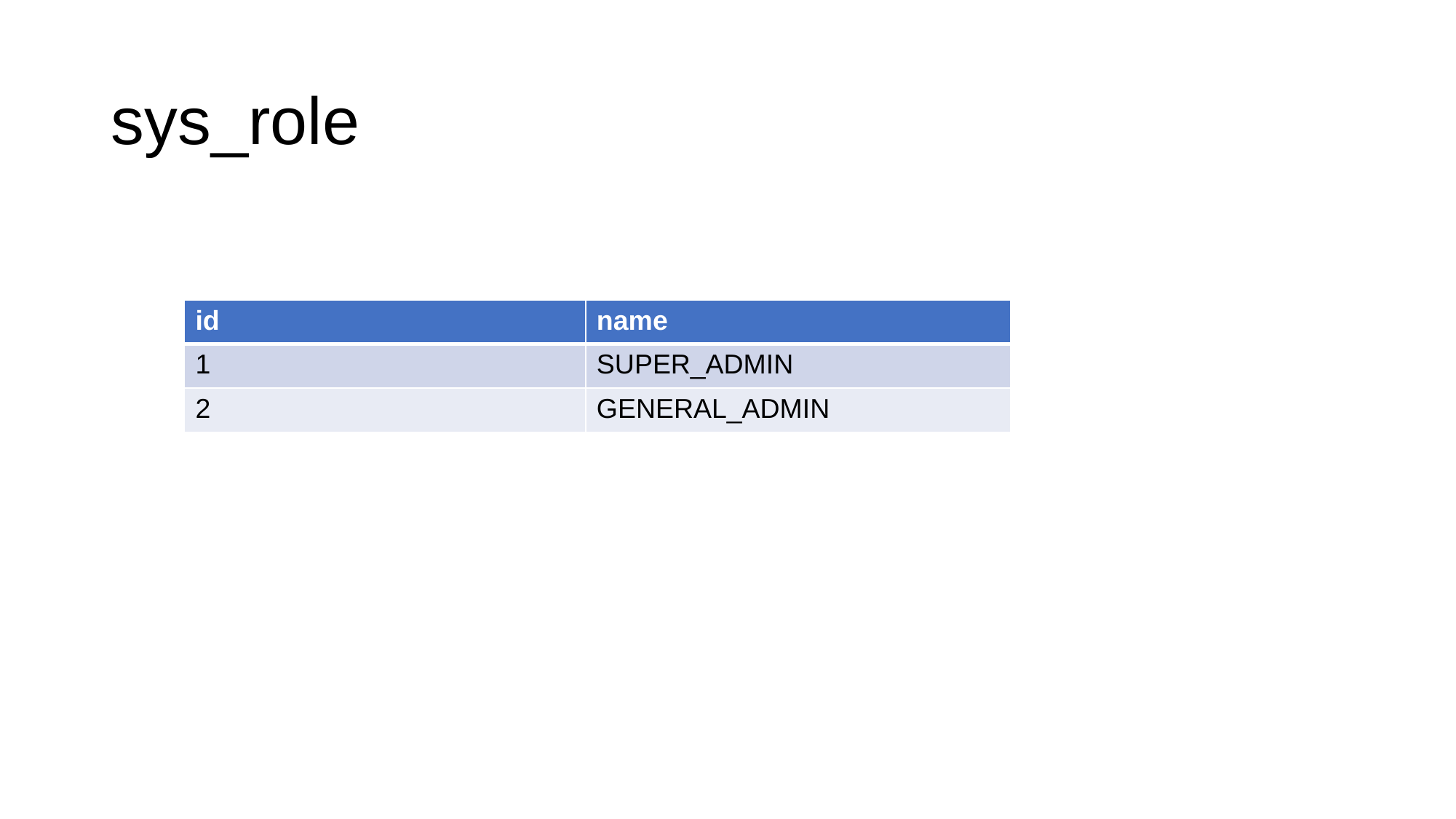

# sys_role
| id | name |
| --- | --- |
| 1 | SUPER\_ADMIN |
| 2 | GENERAL\_ADMIN |